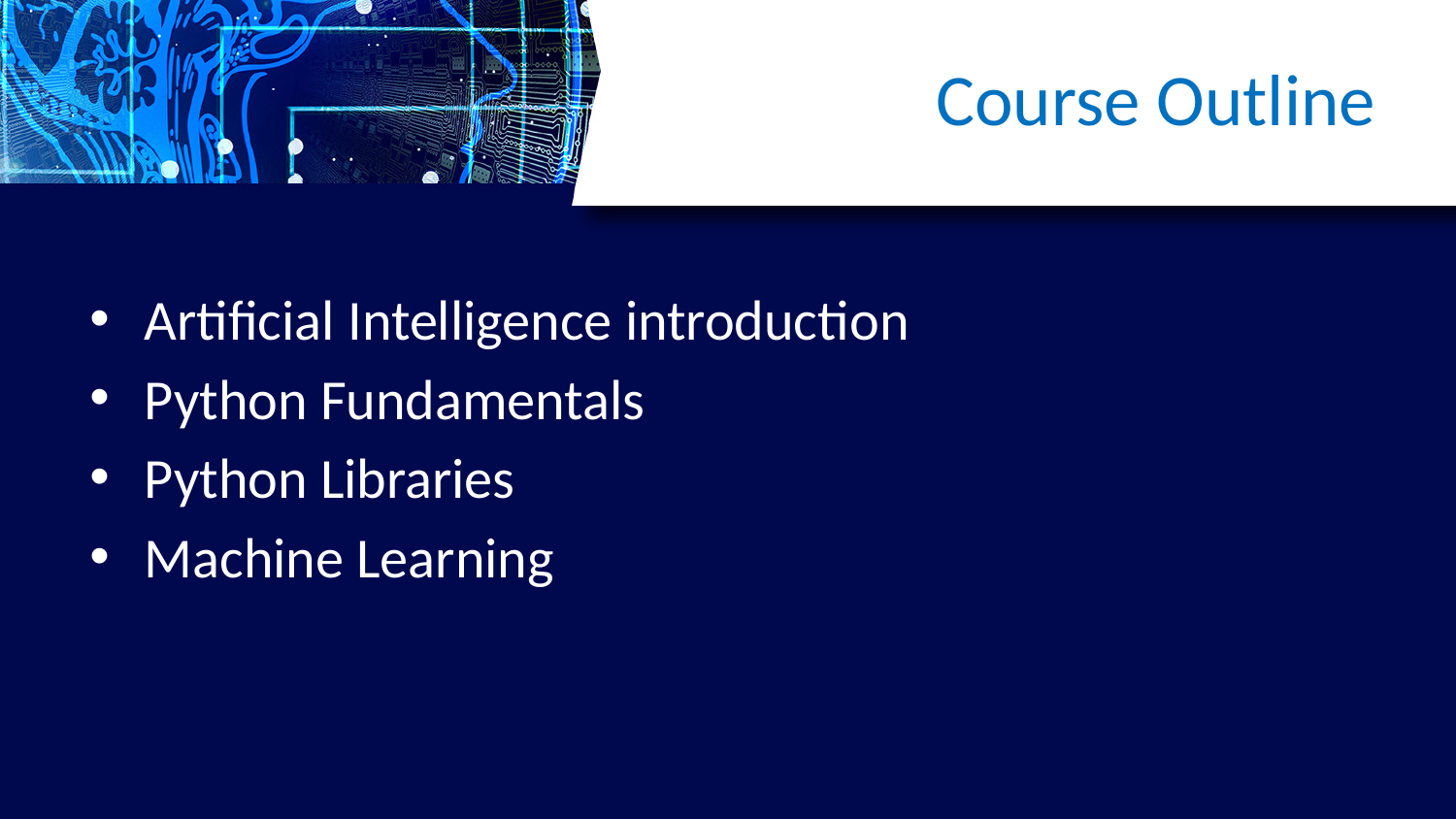

# Course Outline
Artificial Intelligence introduction
Python Fundamentals
Python Libraries
Machine Learning